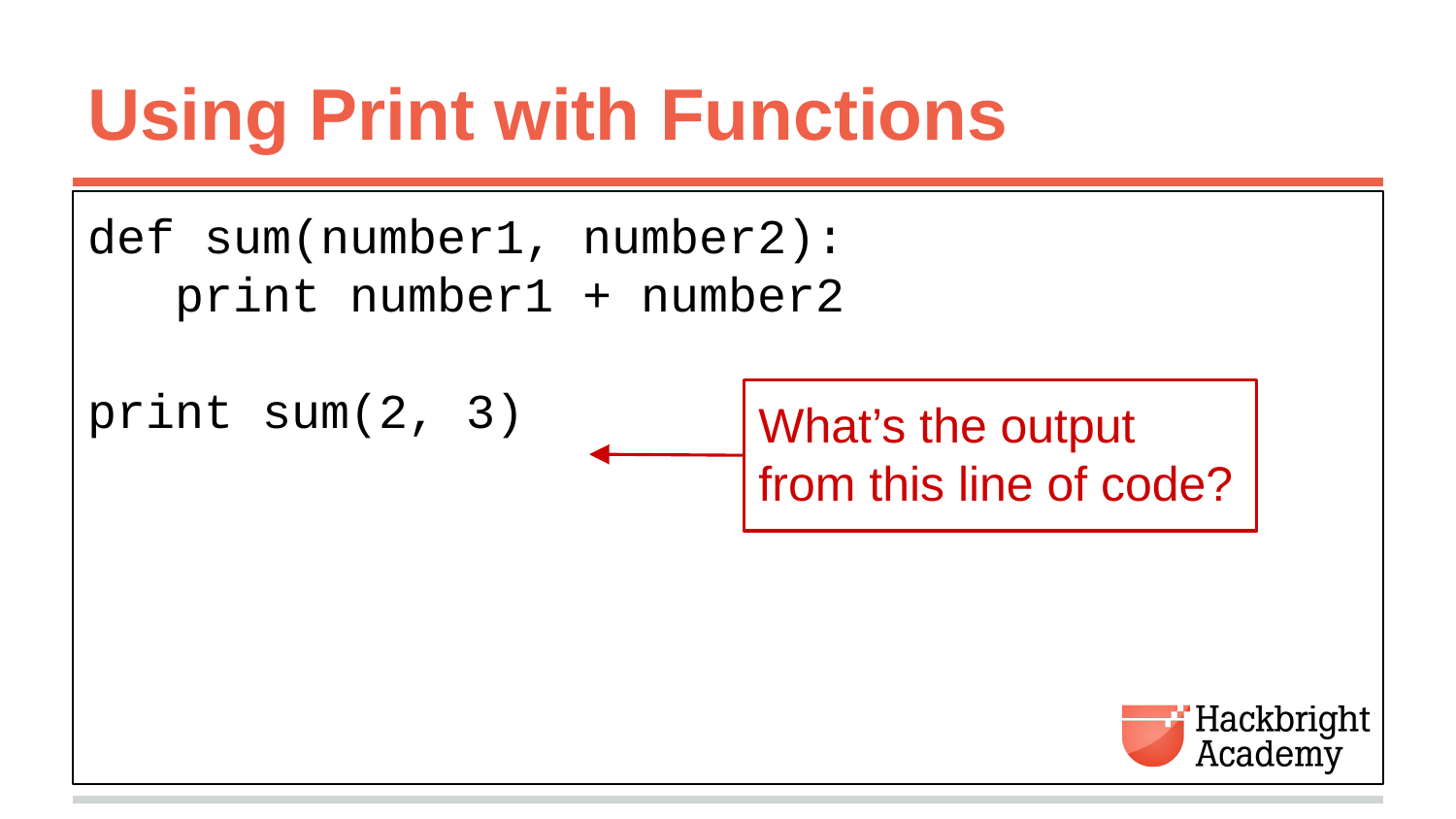

# Using Print with Functions
def sum(number1, number2):
   print number1 + number2

print sum(2, 3)

What’s the output from this line of code?